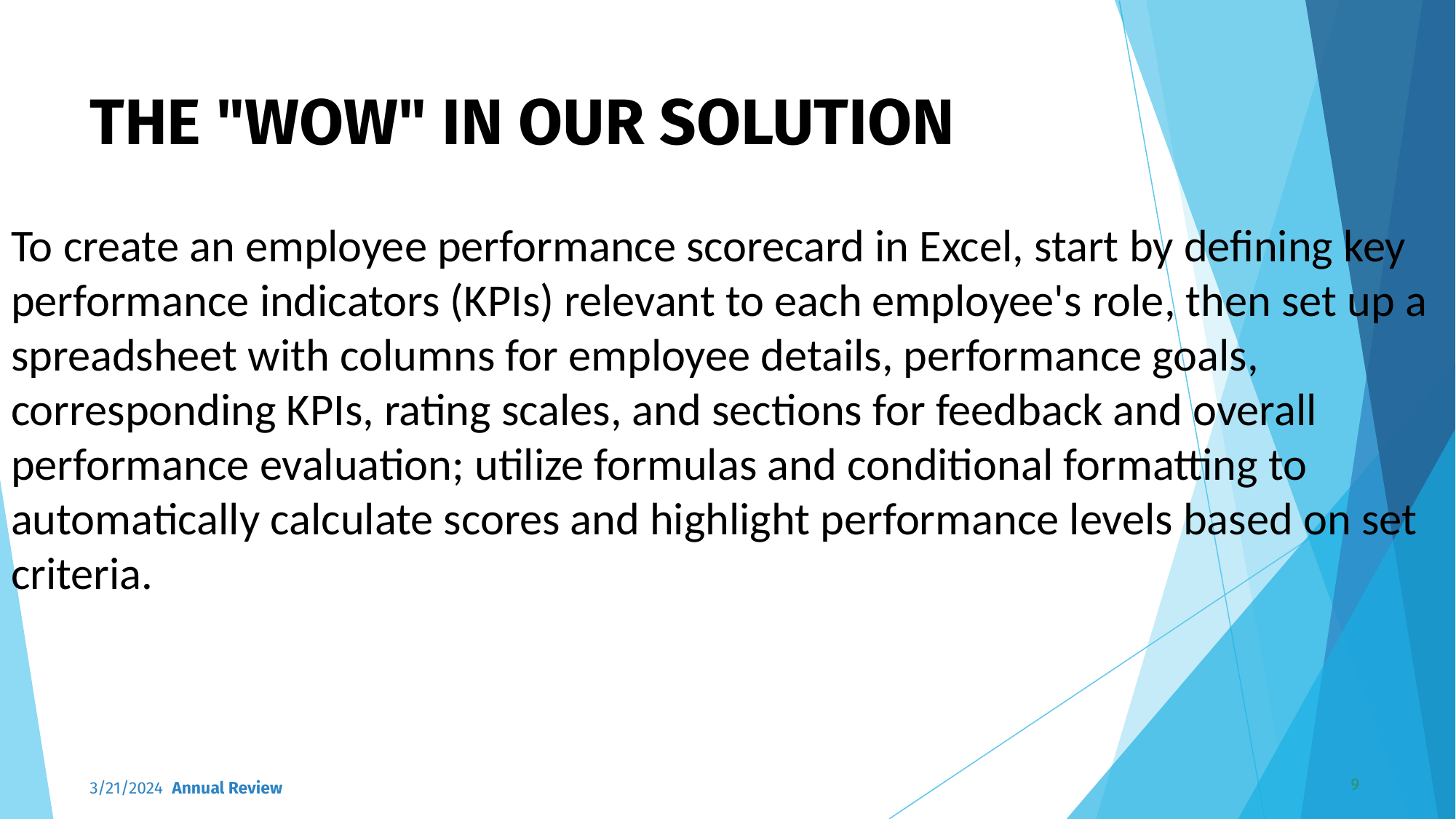

# THE "WOW" IN OUR SOLUTION
To create an employee performance scorecard in Excel, start by defining key performance indicators (KPIs) relevant to each employee's role, then set up a spreadsheet with columns for employee details, performance goals, corresponding KPIs, rating scales, and sections for feedback and overall performance evaluation; utilize formulas and conditional formatting to automatically calculate scores and highlight performance levels based on set criteria.
9
3/21/2024  Annual Review